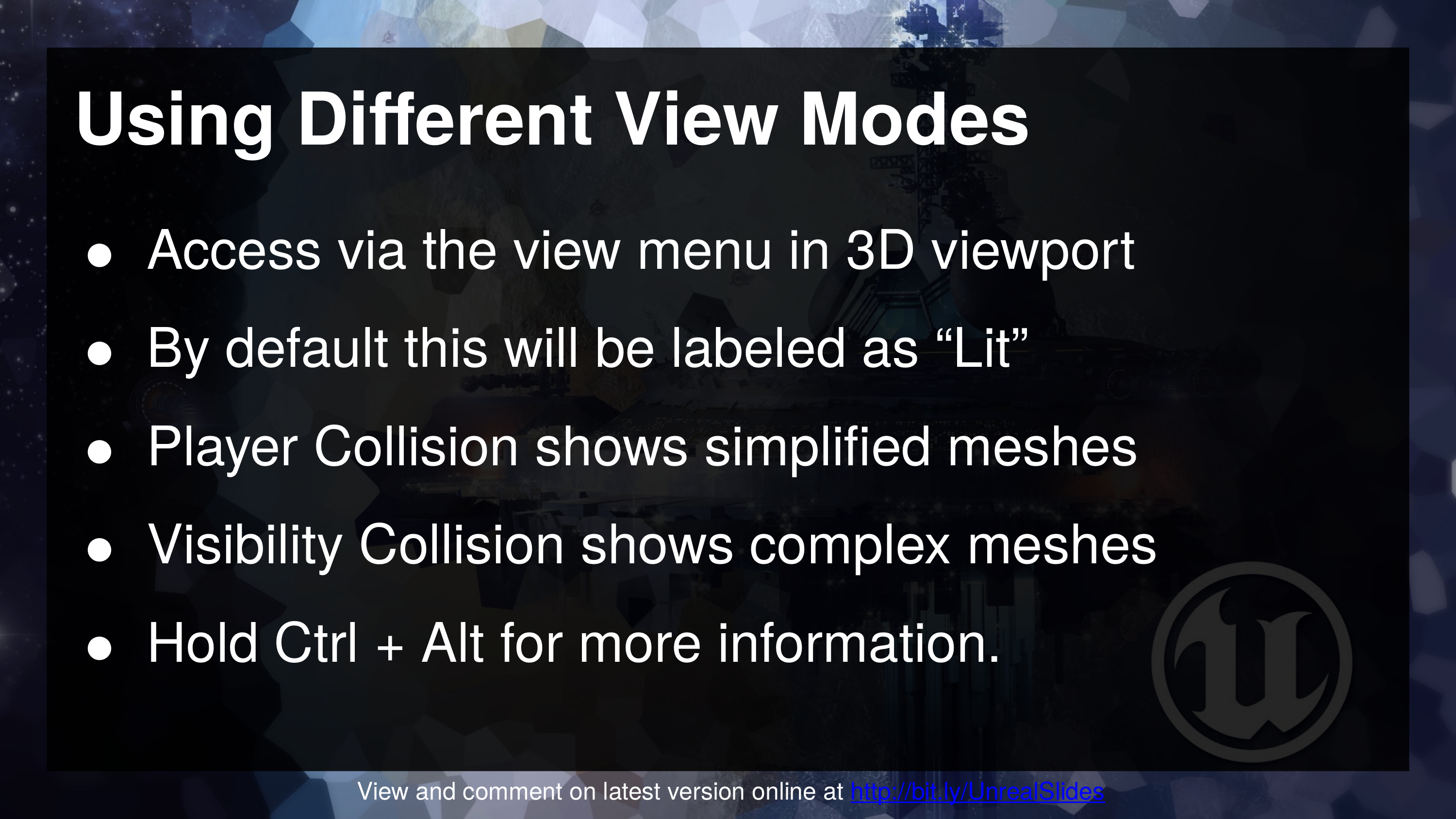

# Using Different View Modes
Access via the view menu in 3D viewport
By default this will be labeled as “Lit”
Player Collision shows simplified meshes
Visibility Collision shows complex meshes
Hold Ctrl + Alt for more information.